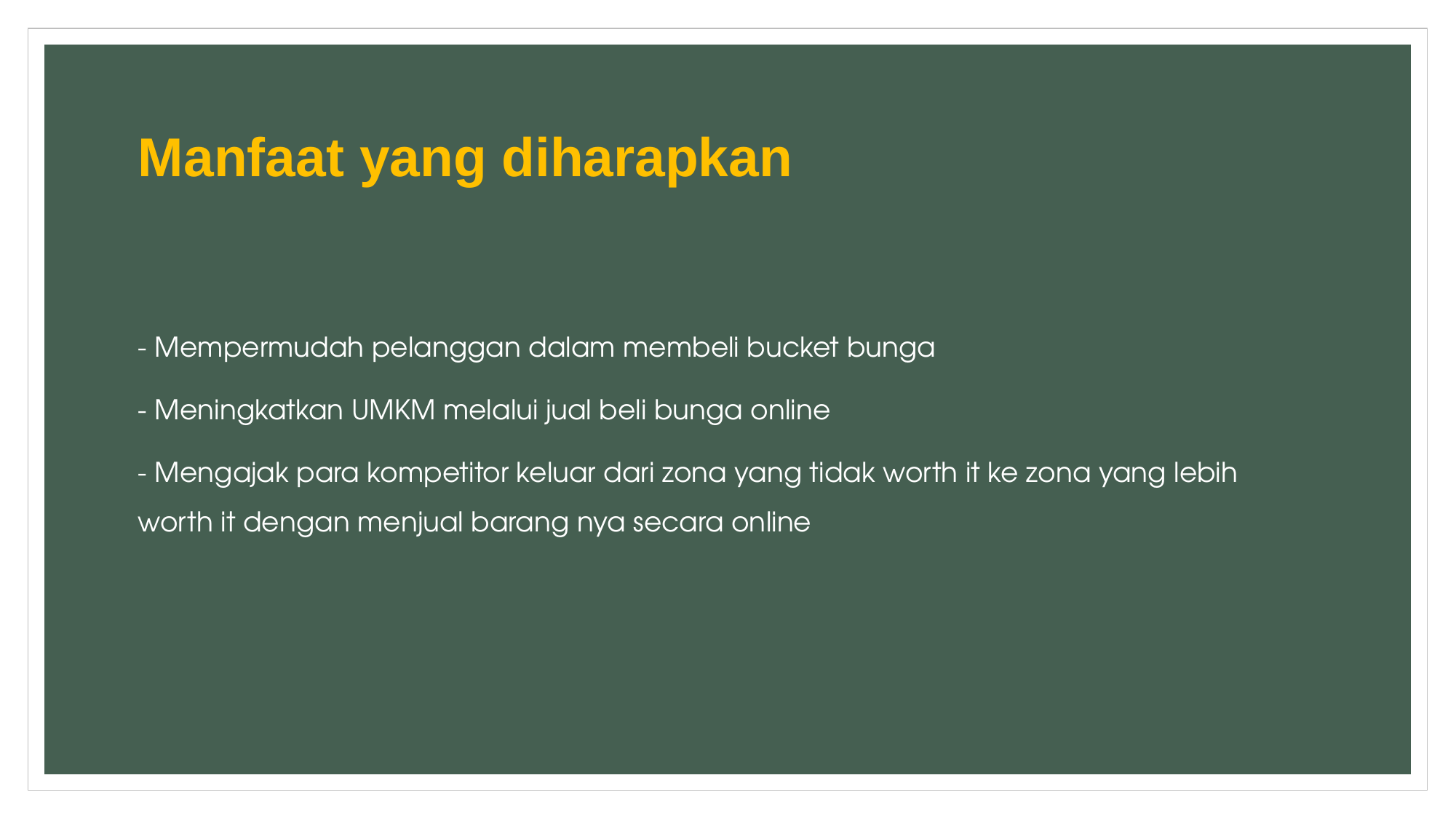

# Manfaat yang diharapkan
- Mempermudah pelanggan dalam membeli bucket bunga
- Meningkatkan UMKM melalui jual beli bunga online
- Mengajak para kompetitor keluar dari zona yang tidak worth it ke zona yang lebih worth it dengan menjual barang nya secara online